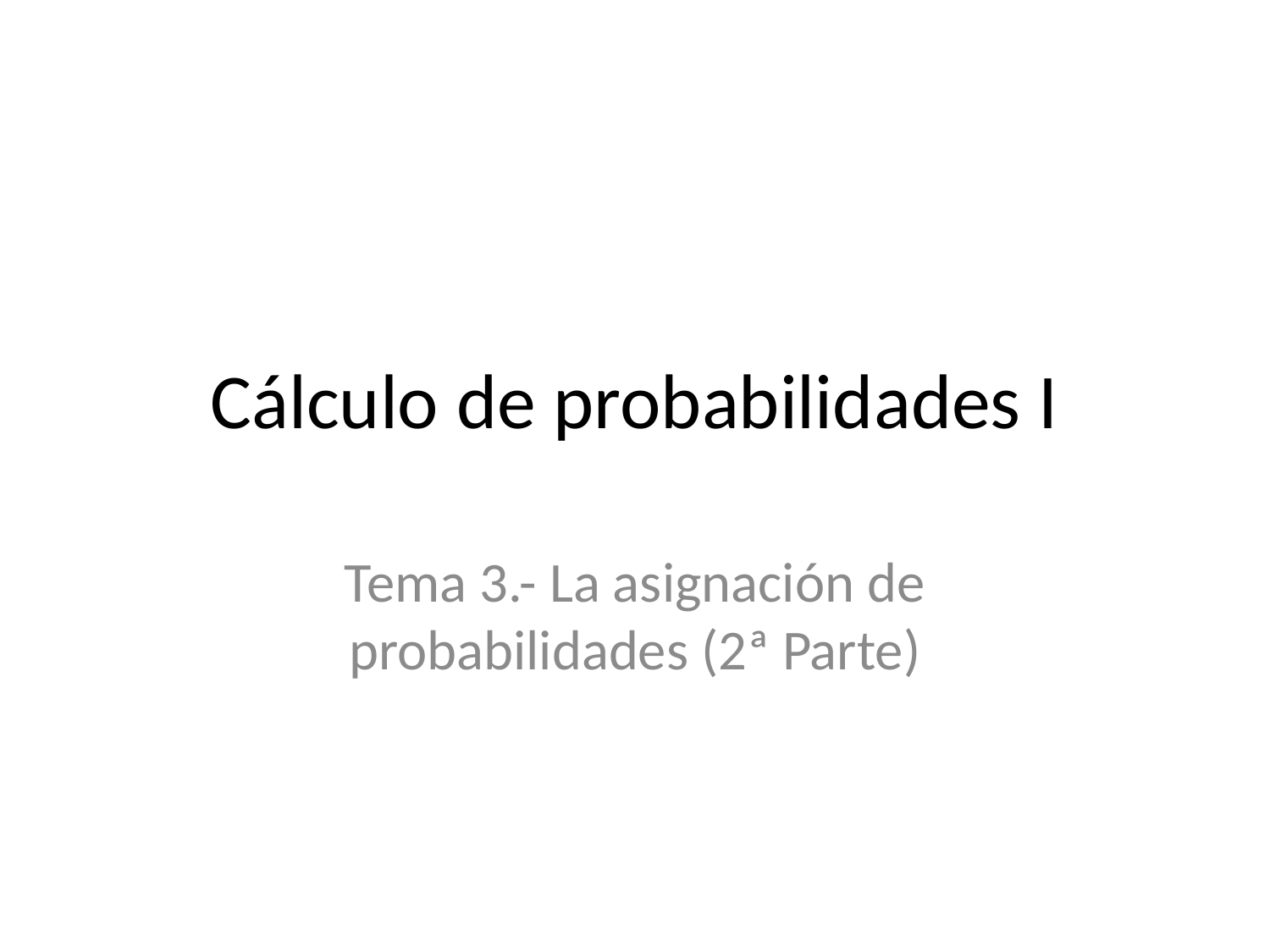

# Cálculo de probabilidades I
Tema 3.- La asignación de probabilidades (2ª Parte)